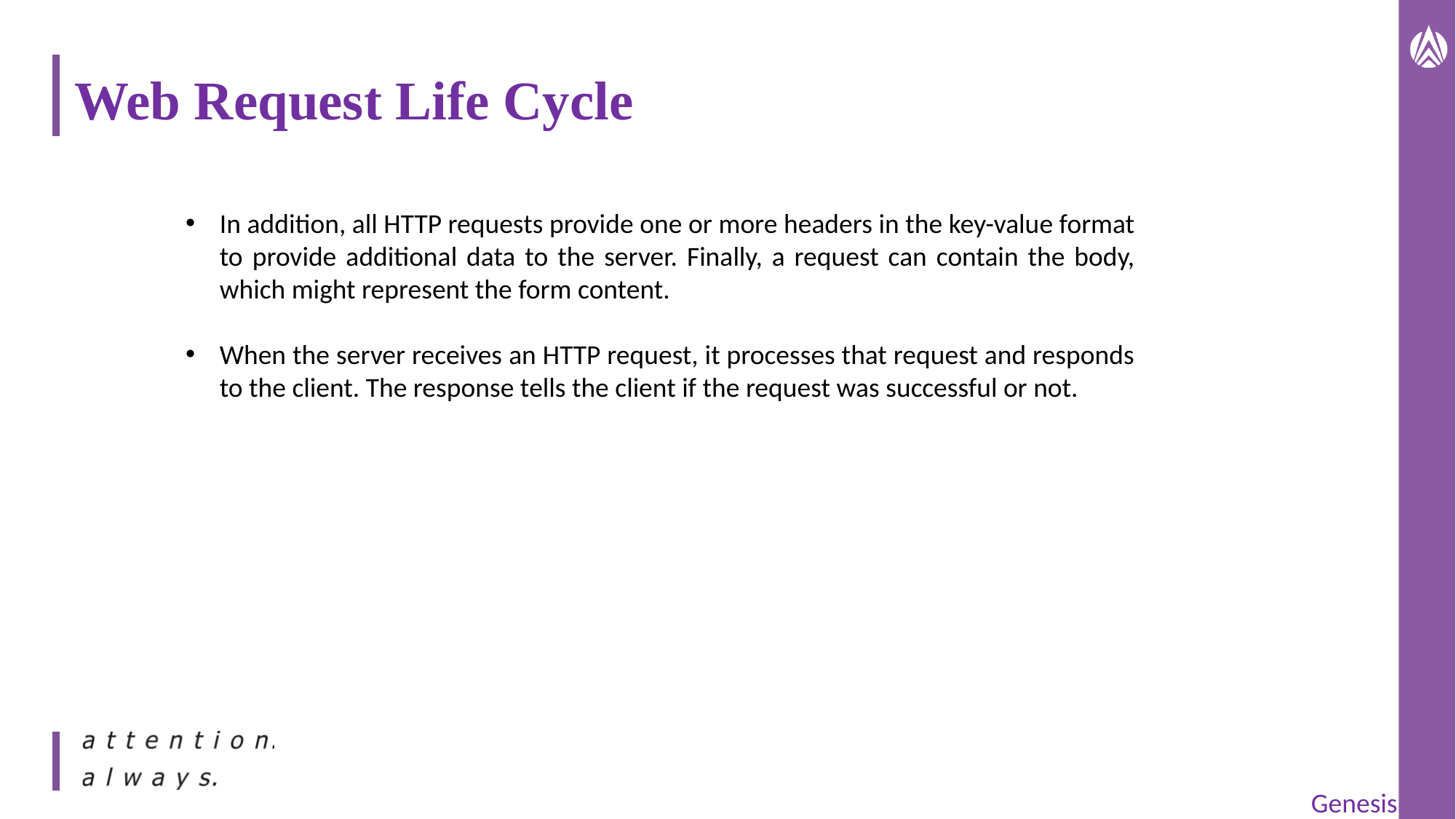

# Web Request Life Cycle
In addition, all HTTP requests provide one or more headers in the key-value format to provide additional data to the server. Finally, a request can contain the body, which might represent the form content.

When the server receives an HTTP request, it processes that request and responds to the client. The response tells the client if the request was successful or not.

Genesis